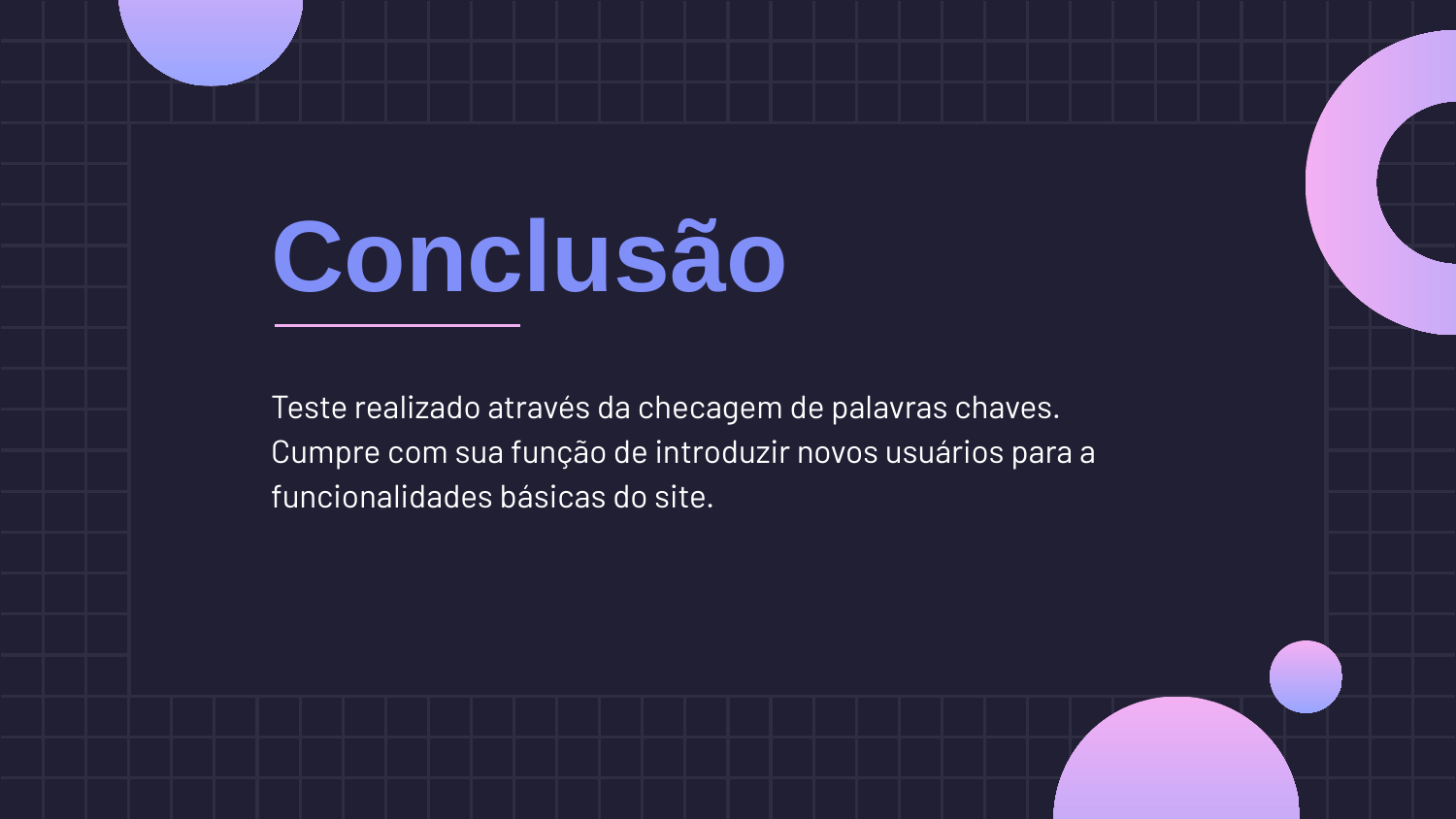

# Conclusão
Teste realizado através da checagem de palavras chaves.
Cumpre com sua função de introduzir novos usuários para a funcionalidades básicas do site.